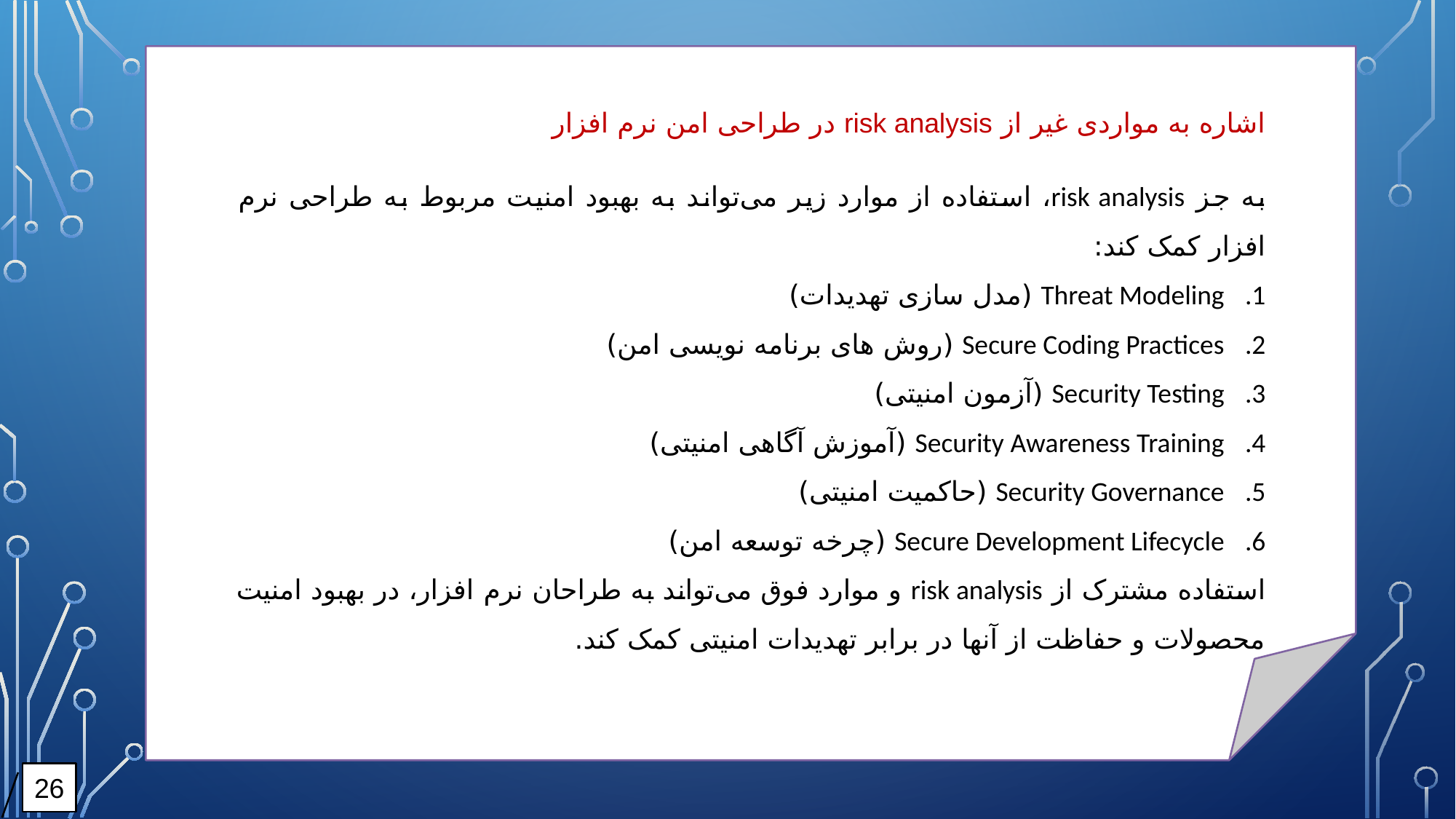

اشاره به مواردی غیر از risk analysis در طراحی امن نرم افزار

به جز risk analysis، استفاده از موارد زیر می‌تواند به بهبود امنیت مربوط به طراحی نرم‌ افزار کمک کند:
Threat Modeling (مدل‌ سازی تهدیدات)
Secure Coding Practices (روش‌ های برنامه ‌نویسی امن)
Security Testing (آزمون امنیتی)
Security Awareness Training (آموزش آگاهی امنیتی)
Security Governance (حاکمیت امنیتی)
Secure Development Lifecycle (چرخه توسعه امن)
استفاده مشترک از risk analysis و موارد فوق می‌تواند به طراحان نرم ‌افزار، در بهبود امنیت محصولات و حفاظت از آنها در برابر تهدیدات امنیتی کمک کند.

26